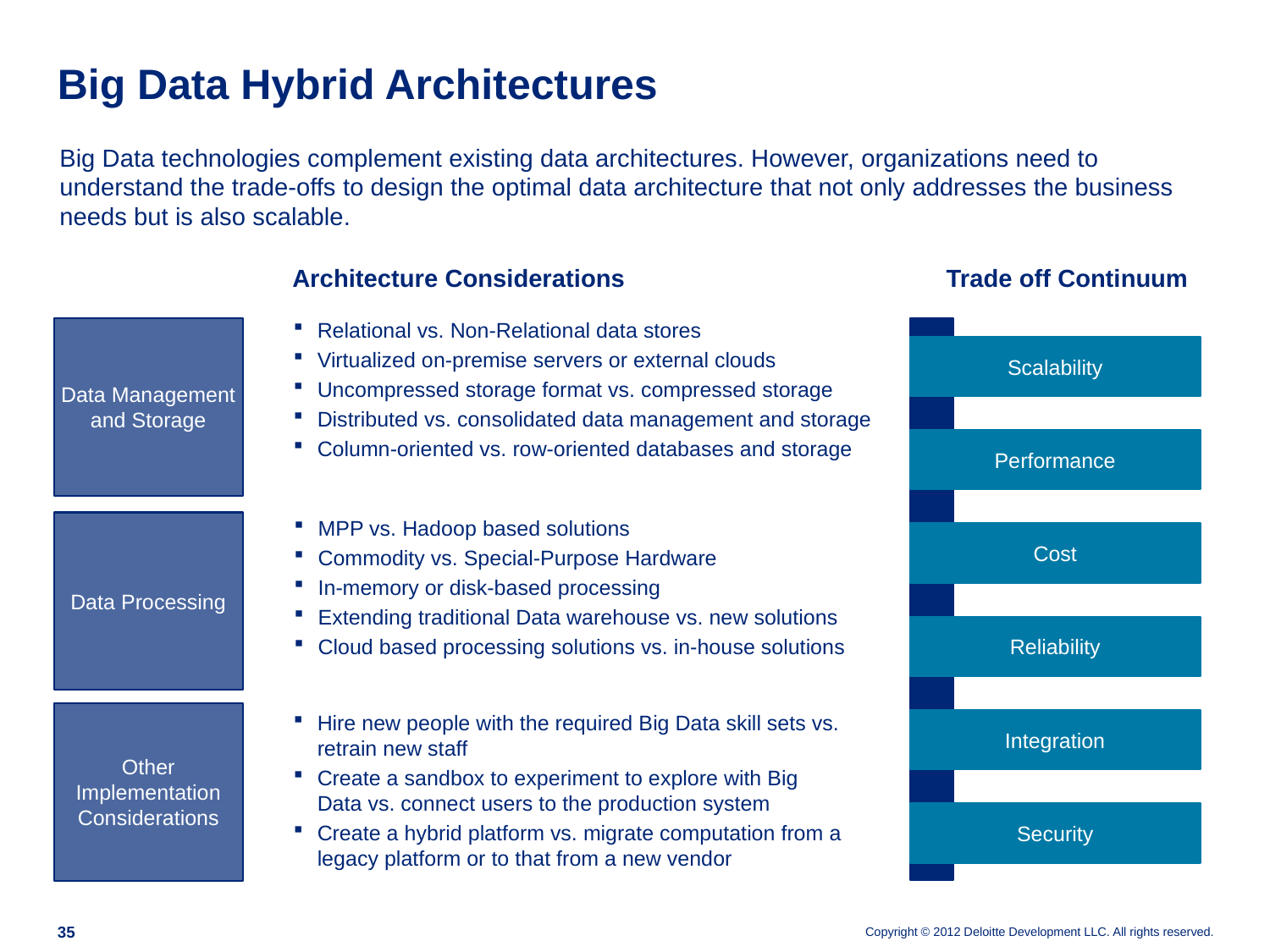

# Big Data Hybrid Architectures
Big Data technologies complement existing data architectures. However, organizations need to understand the trade-offs to design the optimal data architecture that not only addresses the business needs but is also scalable.
Architecture Considerations
Trade off Continuum
Relational vs. Non-Relational data stores
Virtualized on-premise servers or external clouds
Uncompressed storage format vs. compressed storage
Distributed vs. consolidated data management and storage
Column-oriented vs. row-oriented databases and storage

Data Management and Storage
Scalability
Performance
MPP vs. Hadoop based solutions
Commodity vs. Special-Purpose Hardware
In-memory or disk-based processing
Extending traditional Data warehouse vs. new solutions
Cloud based processing solutions vs. in-house solutions
Data Processing
Cost
Reliability
Other Implementation Considerations
Hire new people with the required Big Data skill sets vs. retrain new staff
Create a sandbox to experiment to explore with Big Data vs. connect users to the production system
Create a hybrid platform vs. migrate computation from a legacy platform or to that from a new vendor
Integration
Security